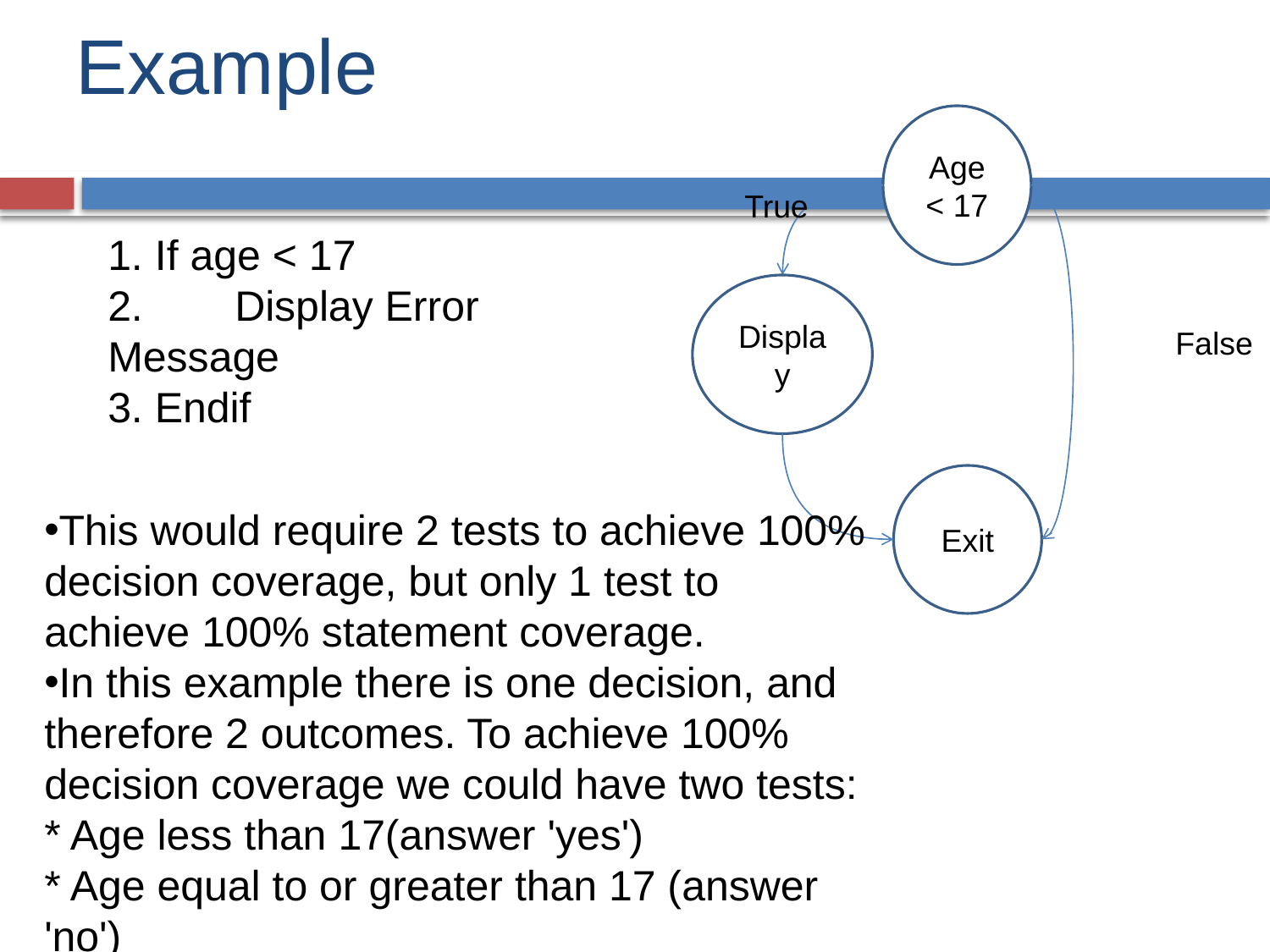

# Example
Age < 17
True
1. If age < 17
2.	Display Error Message
3. Endif
Display
False
Exit
This would require 2 tests to achieve 100% decision coverage, but only 1 test to
achieve 100% statement coverage.
In this example there is one decision, and therefore 2 outcomes. To achieve 100% decision coverage we could have two tests:
* Age less than 17(answer 'yes')
* Age equal to or greater than 17 (answer 'no')